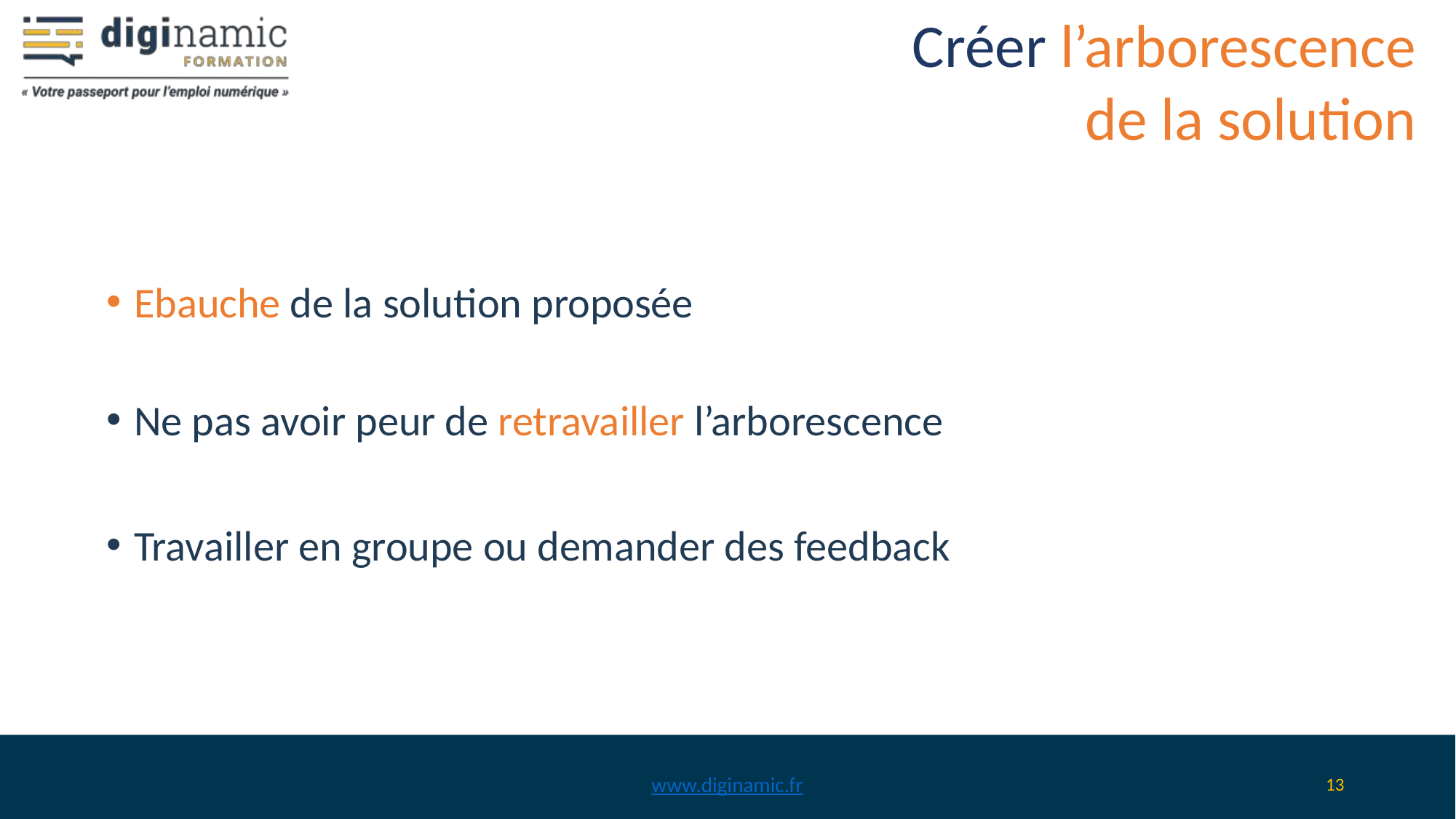

# Créer l’arborescence de la solution
Ebauche de la solution proposée

Ne pas avoir peur de retravailler l’arborescence

Travailler en groupe ou demander des feedback
www.diginamic.fr
13